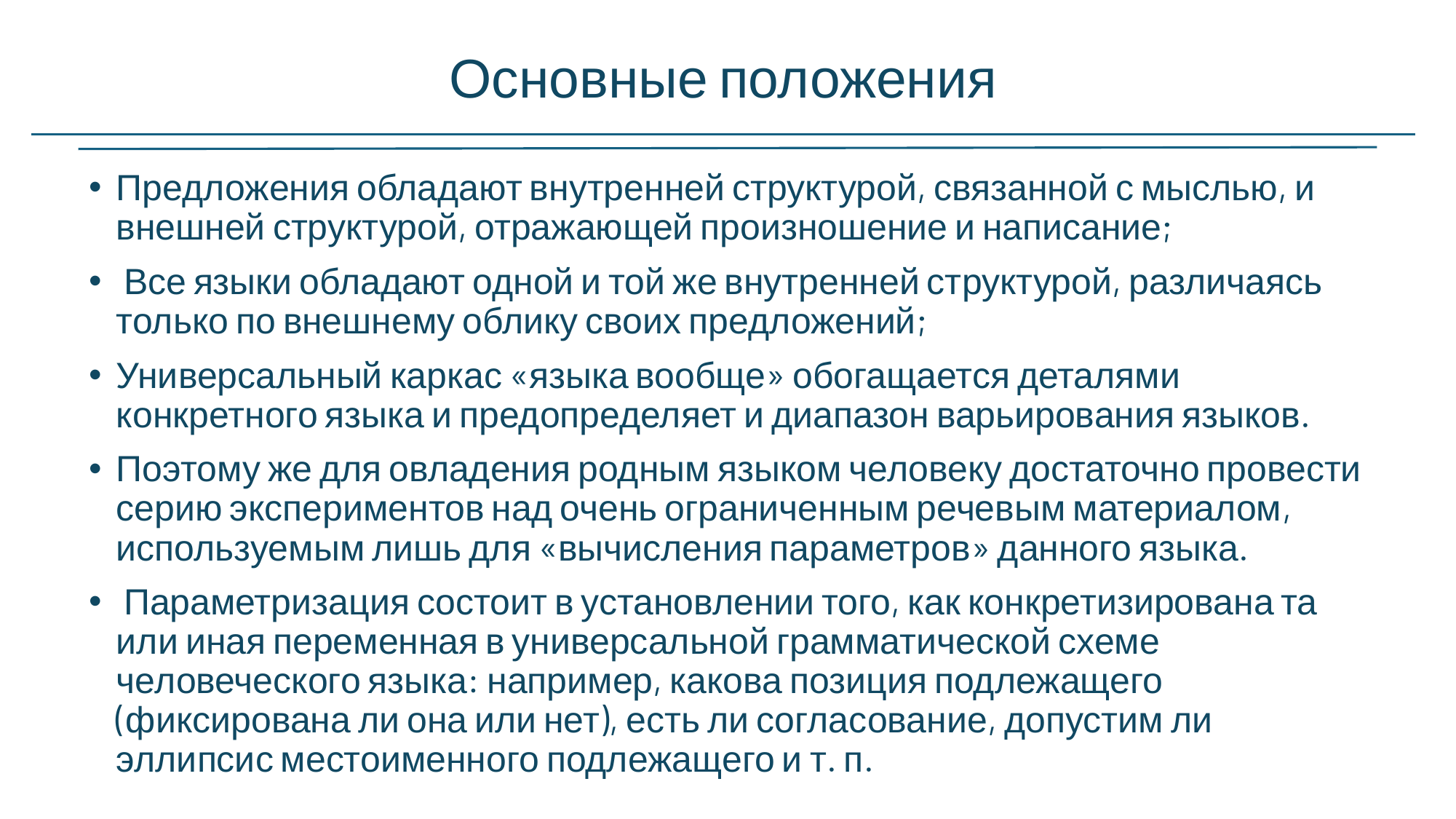

# Основные положения
Предложения обладают внутренней структурой, связанной с мыслью, и внешней структурой, отражающей произношение и написание;
 Все языки обладают одной и той же внутренней структурой, различаясь только по внешнему облику своих предложений;
Универсальный каркас «языка вообще» обогащается деталями конкретного языка и предопределяет и диапазон варьирования языков.
Поэтому же для овладения родным языком человеку достаточно провести серию экспериментов над очень ограниченным речевым материалом, используемым лишь для «вычисления параметров» данного языка.
 Параметризация состоит в установлении того, как конкретизирована та или иная переменная в универсальной грамматической схеме человеческого языка: например, какова позиция подлежащего (фиксирована ли она или нет), есть ли согласование, допустим ли эллипсис местоименного подлежащего и т. п.